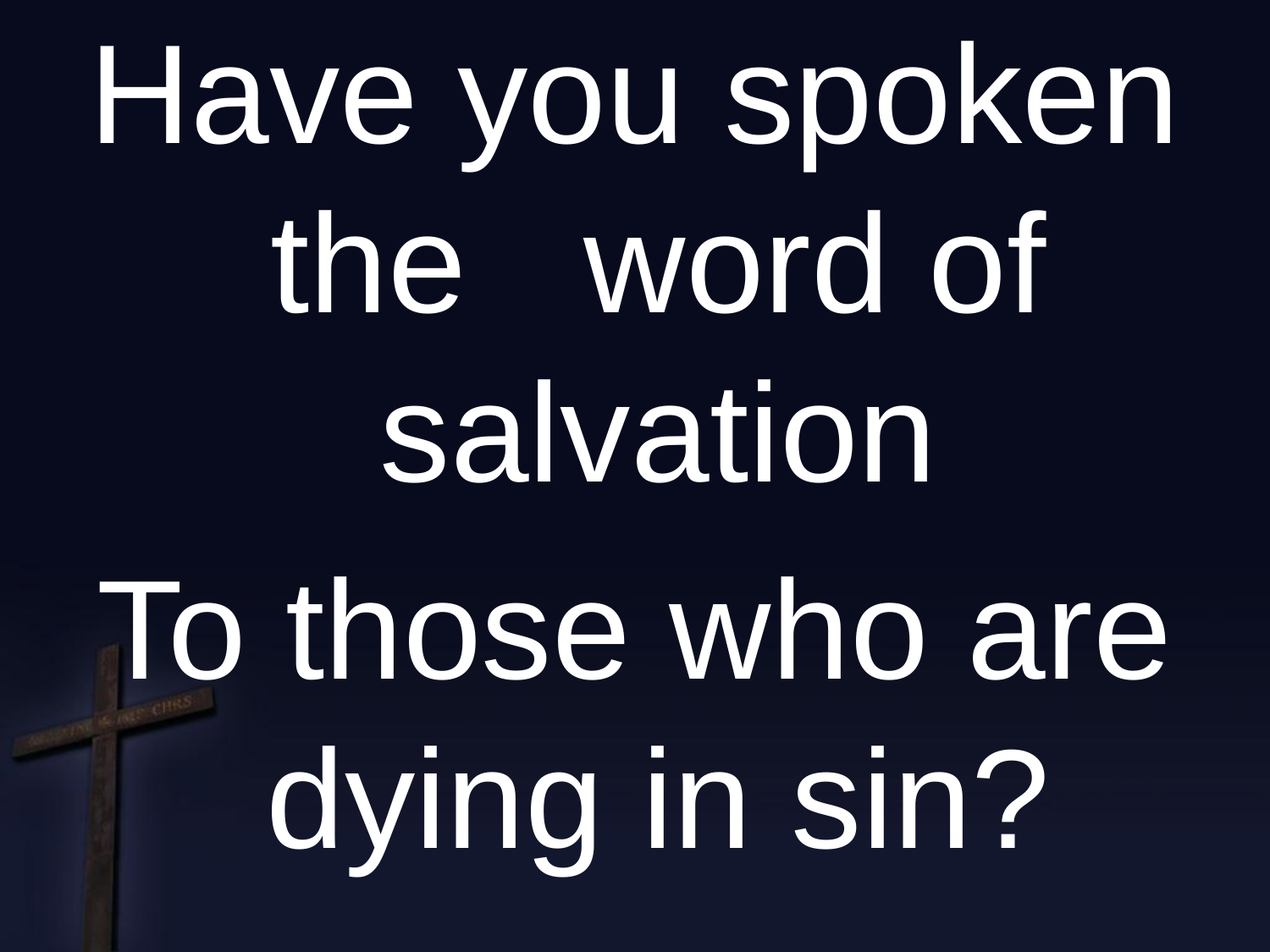

Have you spoken the   word of salvation
To those who are dying in sin?